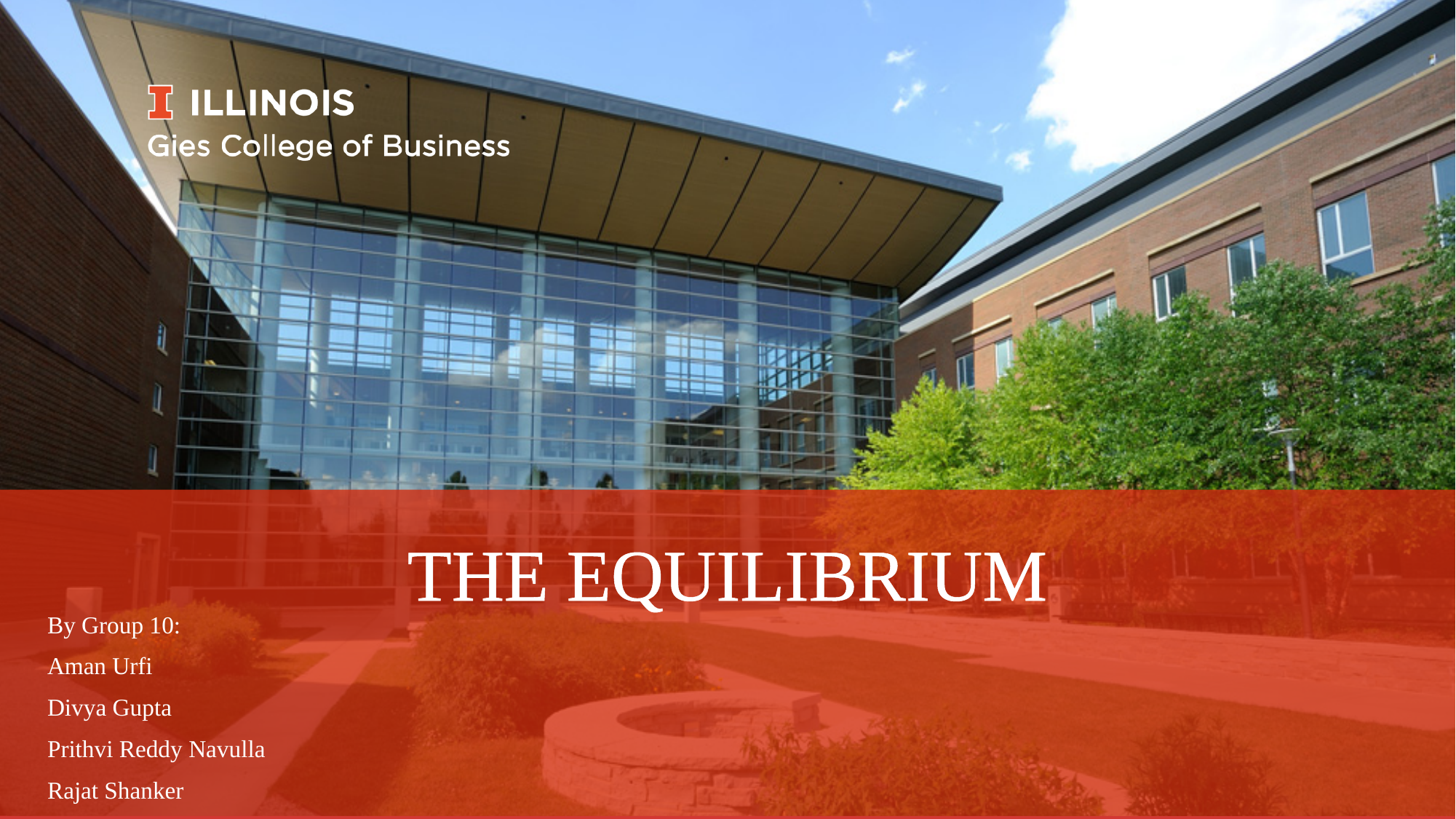

# THE EQUILIBRIUM
By Group 10:
Aman Urfi
Divya Gupta
Prithvi Reddy Navulla
Rajat Shanker